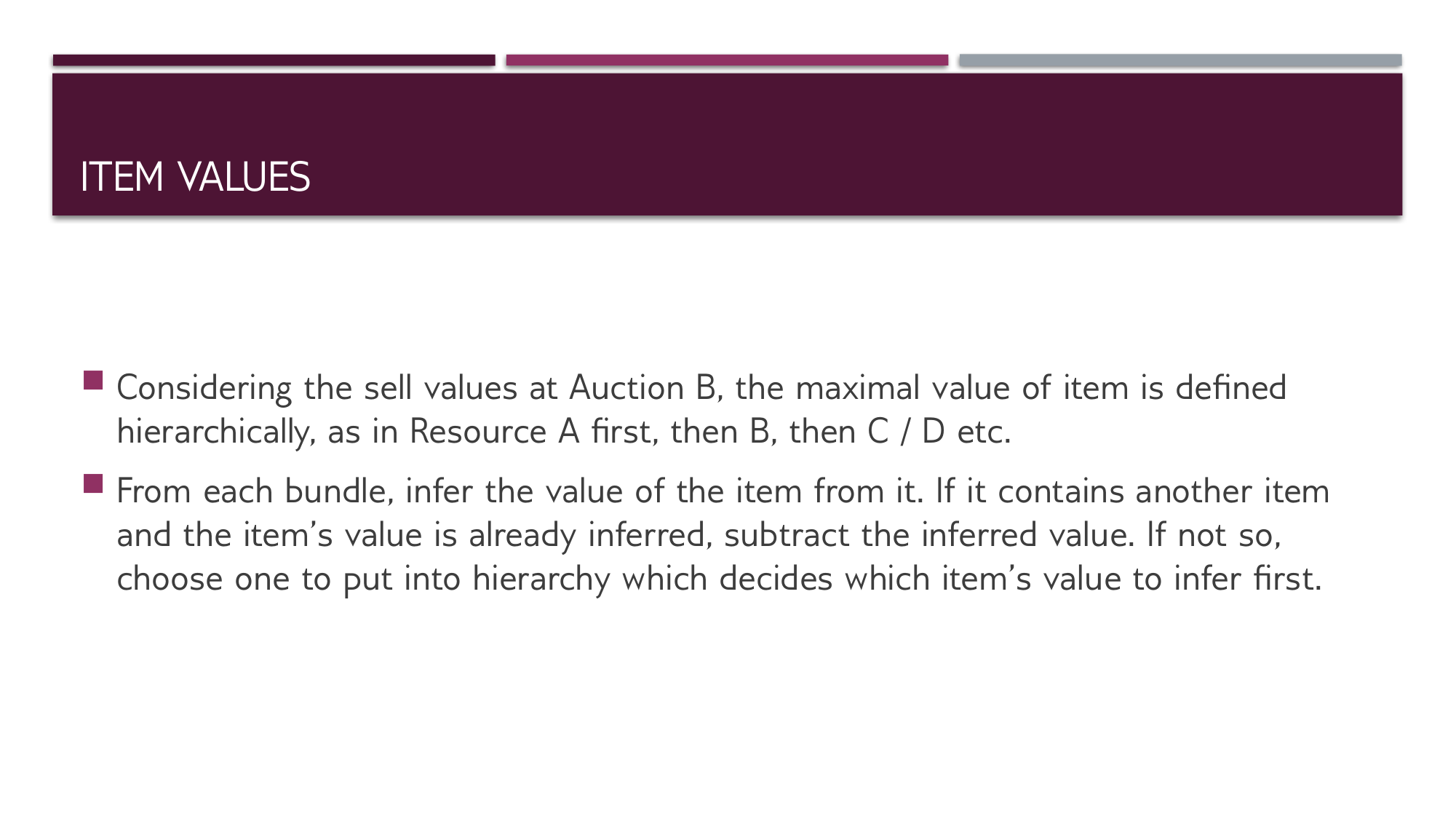

# Item Values
Considering the sell values at Auction B, the maximal value of item is defined hierarchically, as in Resource A first, then B, then C / D etc.
From each bundle, infer the value of the item from it. If it contains another item and the item’s value is already inferred, subtract the inferred value. If not so, choose one to put into hierarchy which decides which item’s value to infer first.